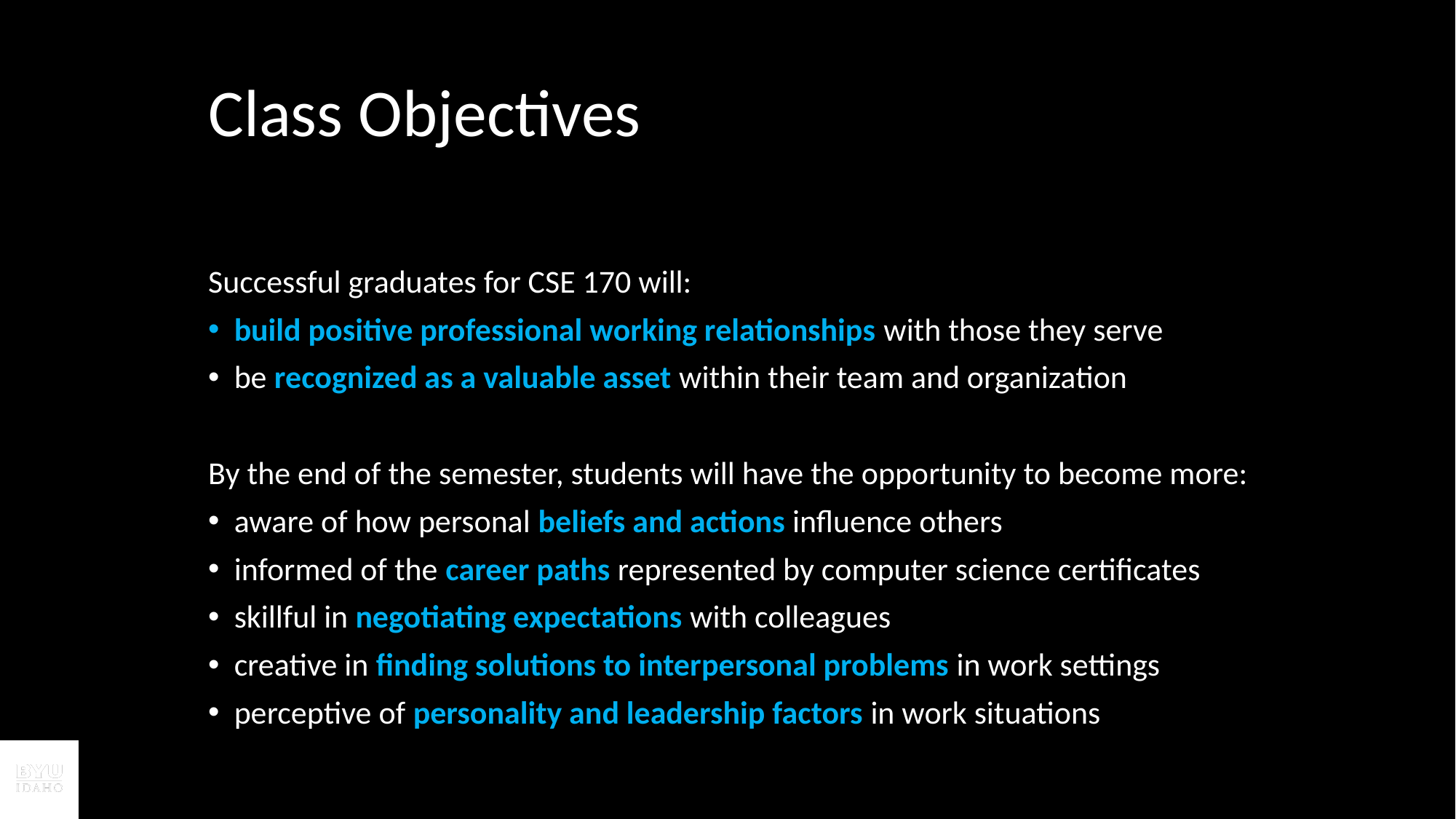

# Class Objectives
Successful graduates for CSE 170 will:
build positive professional working relationships with those they serve
be recognized as a valuable asset within their team and organization

By the end of the semester, students will have the opportunity to become more:
aware of how personal beliefs and actions influence others
informed of the career paths represented by computer science certificates
skillful in negotiating expectations with colleagues
creative in finding solutions to interpersonal problems in work settings
perceptive of personality and leadership factors in work situations